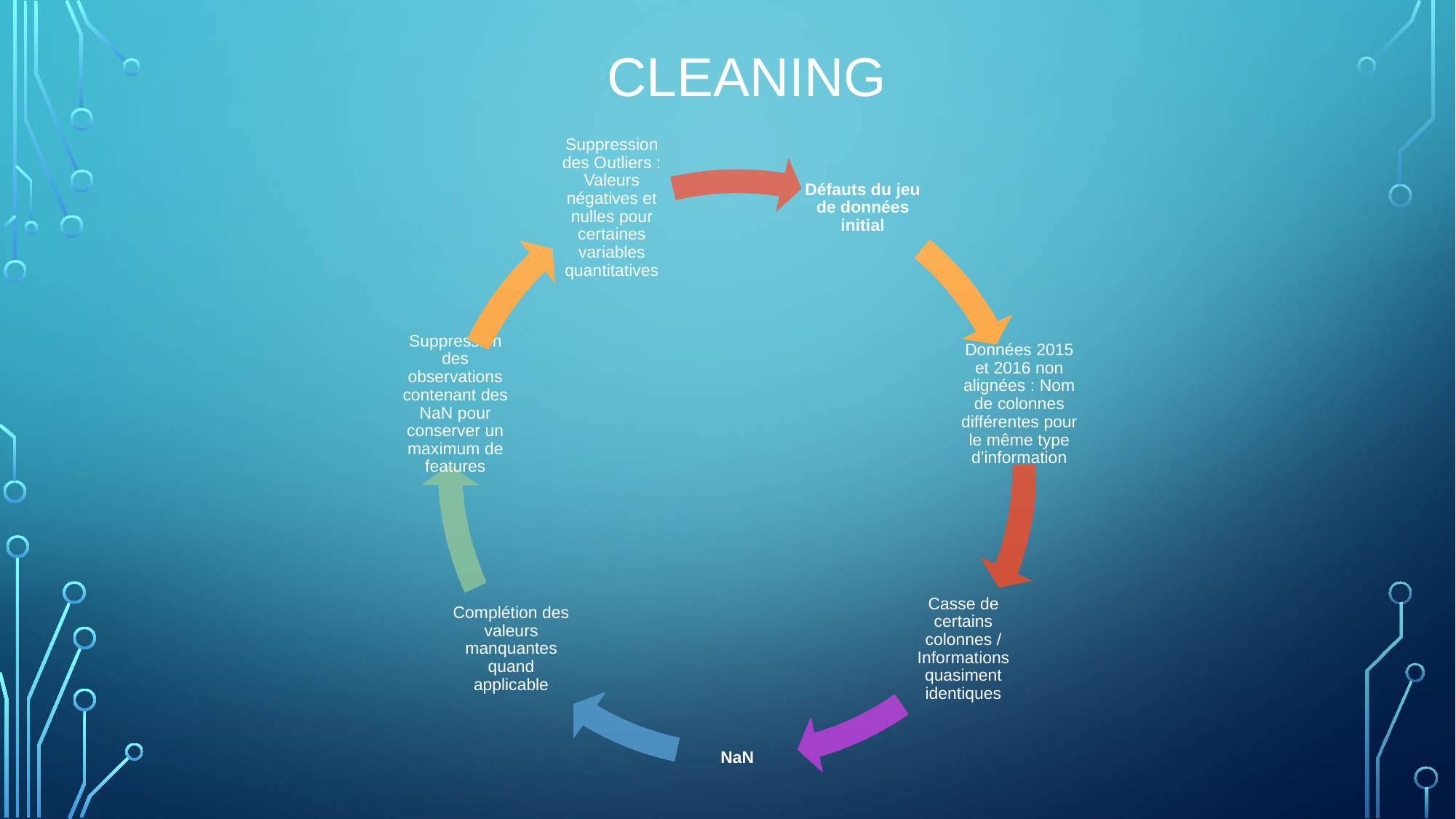

# CLEANING
Défauts du jeu de données initial
Données 2015 et 2016 non alignées : Nom de colonnes différentes pour le même type d’information
Casse de certains colonnes / Informations quasiment identiques
NaN
Complétion des valeurs manquantes quand applicable
Suppression des observations contenant des NaN pour conserver un maximum de features
Suppression des Outliers : Valeurs négatives et nulles pour certaines variables quantitatives